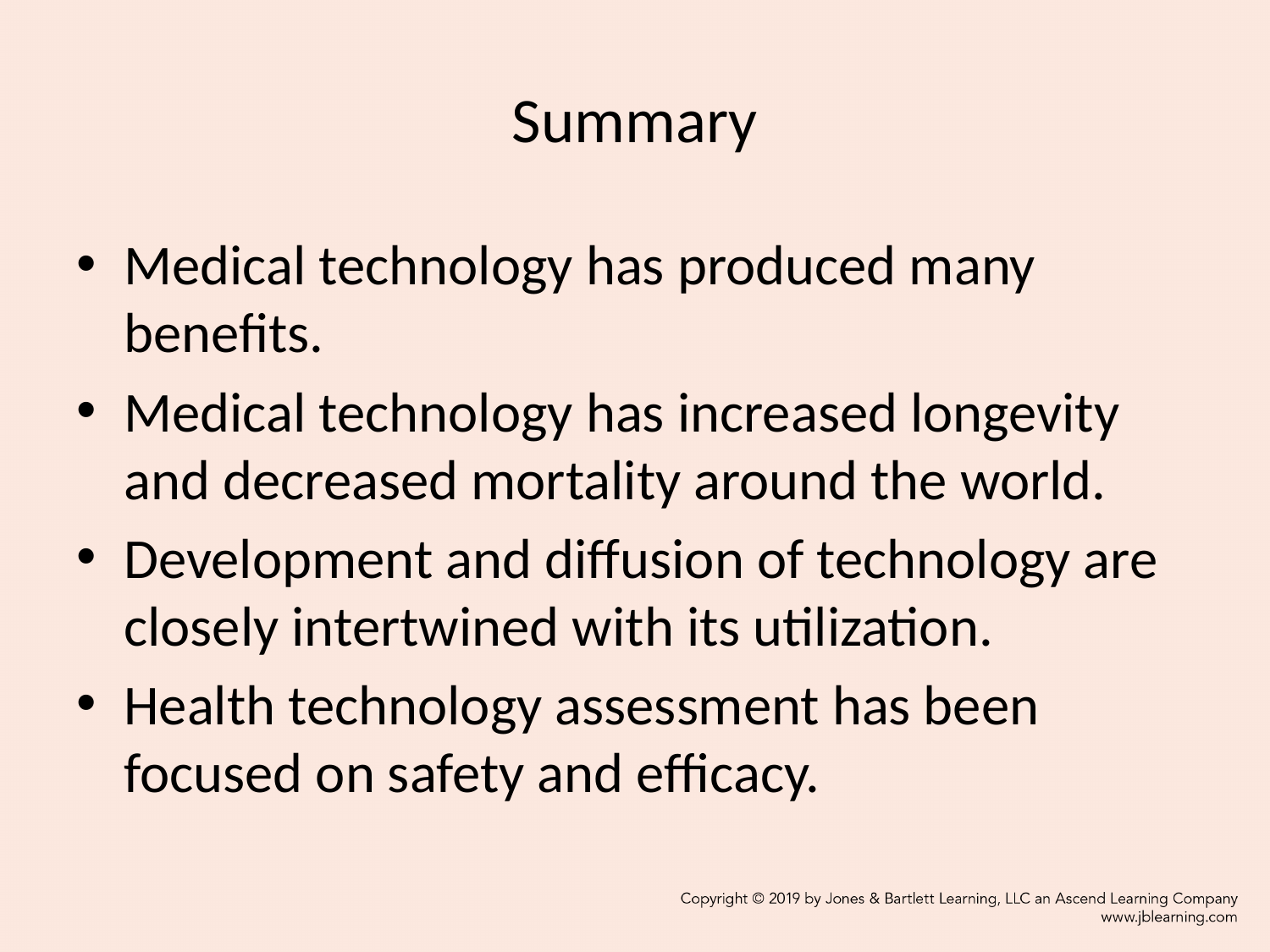

# Summary
Medical technology has produced many benefits.
Medical technology has increased longevity and decreased mortality around the world.
Development and diffusion of technology are closely intertwined with its utilization.
Health technology assessment has been focused on safety and efficacy.